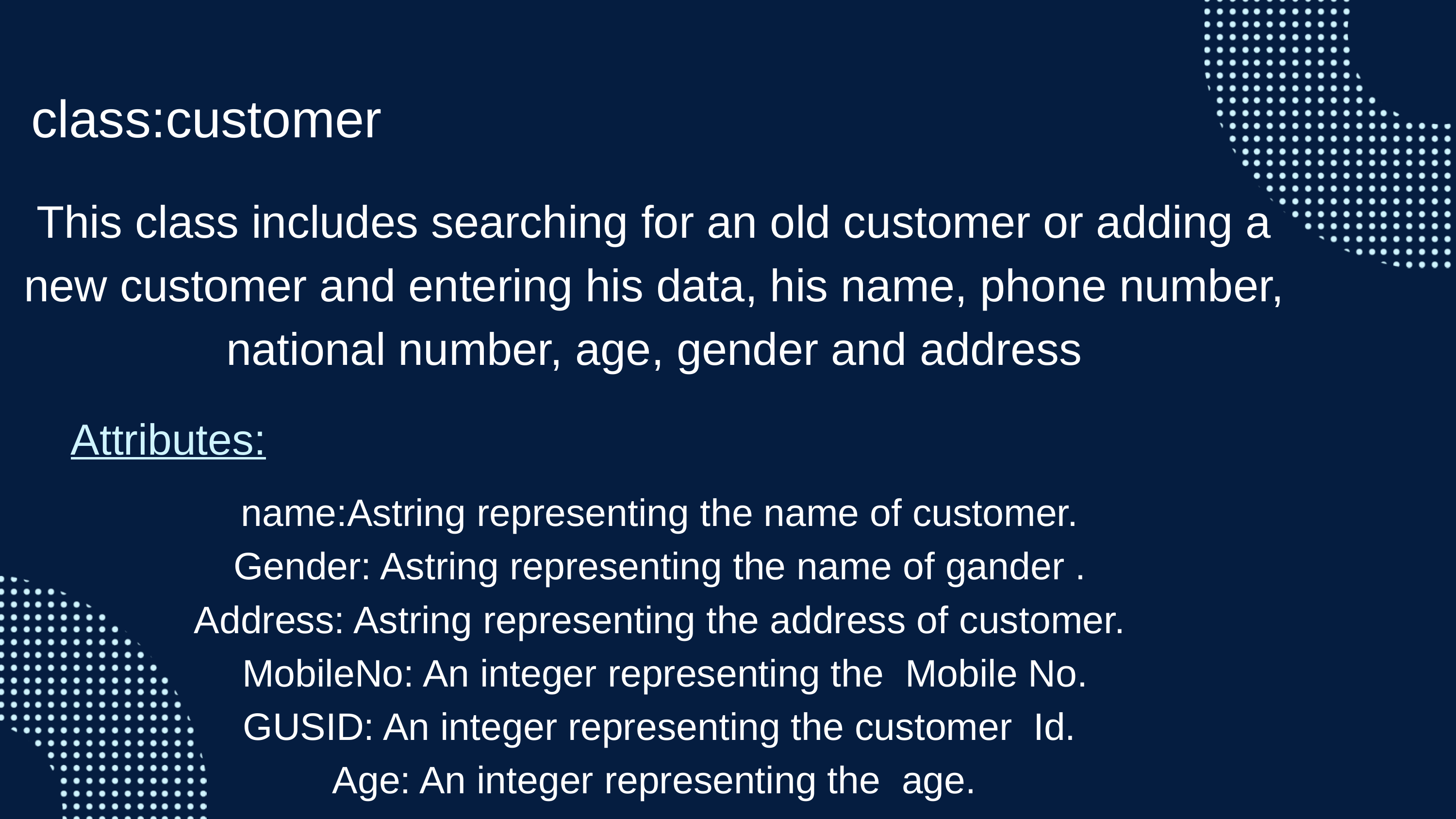

This class includes searching for an old customer or adding a new customer and entering his data, his name, phone number, national number, age, gender and address
class:customer
Attributes:

 name:Astring representing the name of customer.
 Gender: Astring representing the name of gander .
 Address: Astring representing the address of customer.
  MobileNo: An integer representing the  Mobile No.
 GUSID: An integer representing the customer  Id.
Age: An integer representing the  age.